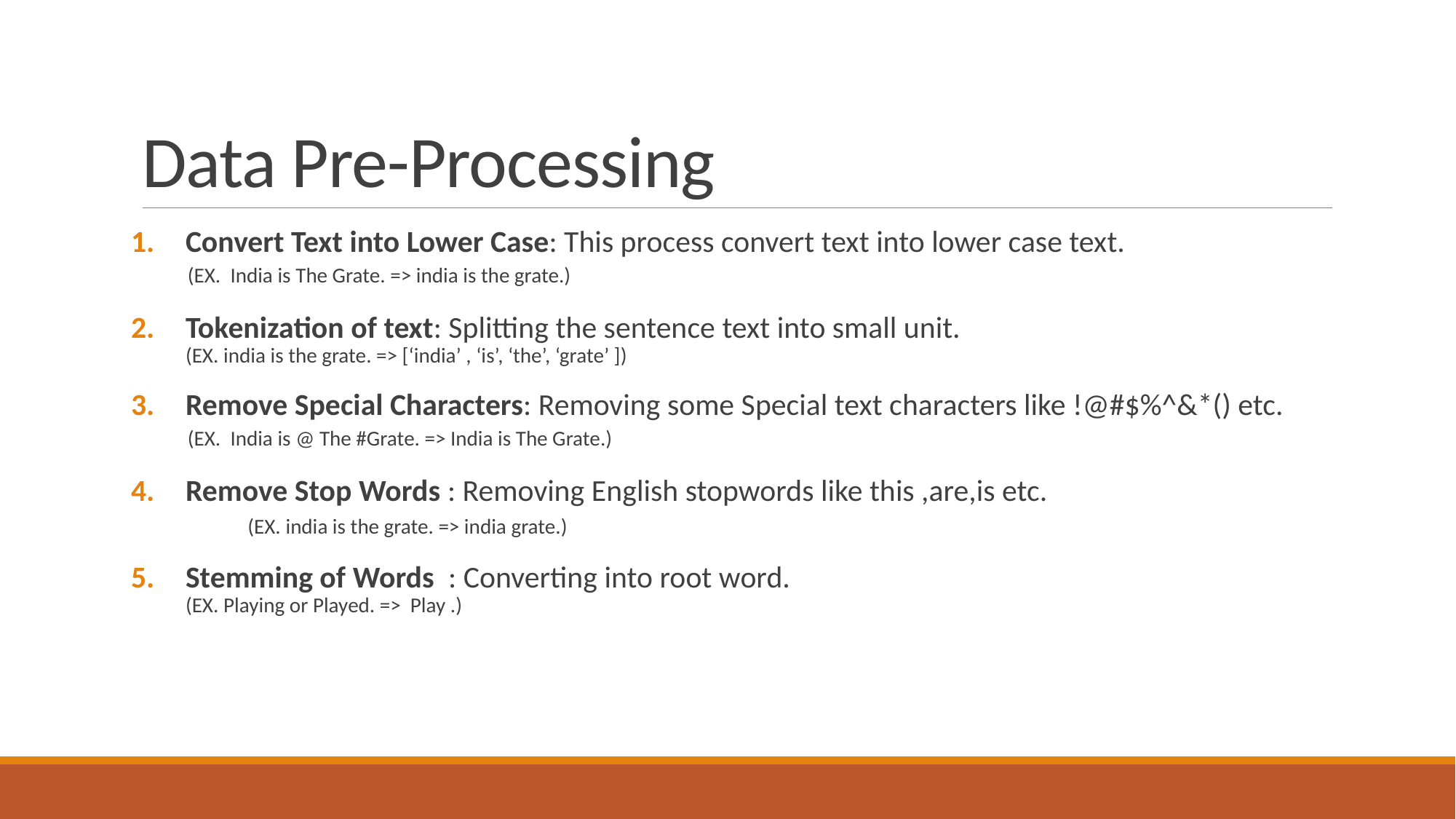

# Data Pre-Processing
Convert Text into Lower Case: This process convert text into lower case text.
(EX.  India is The Grate. => india is the grate.)
Tokenization of text: Splitting the sentence text into small unit.                                                   (EX. india is the grate. => [‘india’ , ‘is’, ‘the’, ‘grate’ ])
Remove Special Characters: Removing some Special text characters like !@#$%^&*() etc.
(EX.  India is @ The #Grate. => India is The Grate.)
Remove Stop Words : Removing English stopwords like this ,are,is etc.                                                   (EX. india is the grate. => india grate.)
Stemming of Words  : Converting into root word.                                                                           (EX. Playing or Played. =>  Play .)